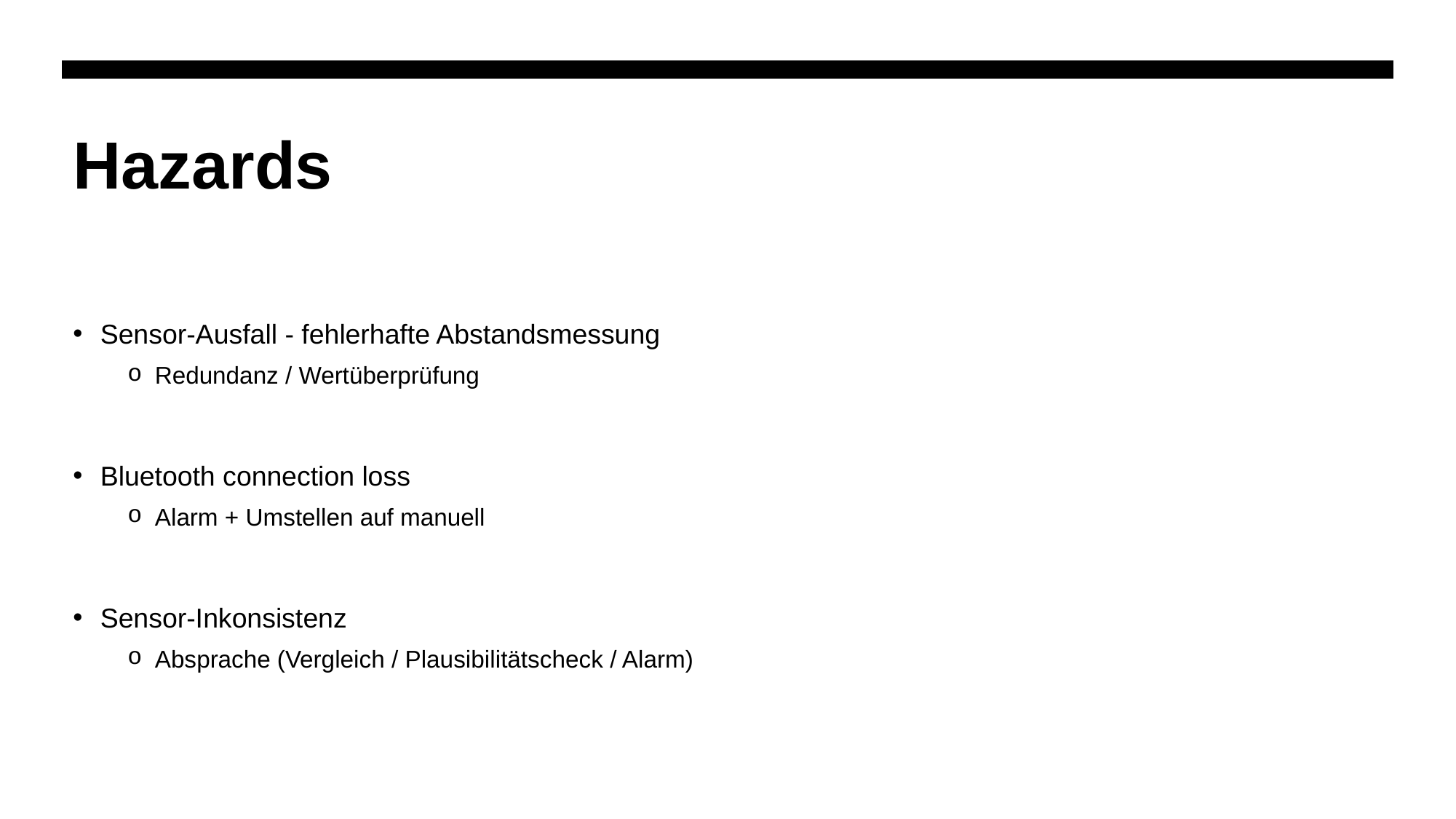

# Hazards
Sensor-Ausfall - fehlerhafte Abstandsmessung
Redundanz / Wertüberprüfung

Bluetooth connection loss
Alarm + Umstellen auf manuell

Sensor-Inkonsistenz
Absprache (Vergleich / Plausibilitätscheck / Alarm)